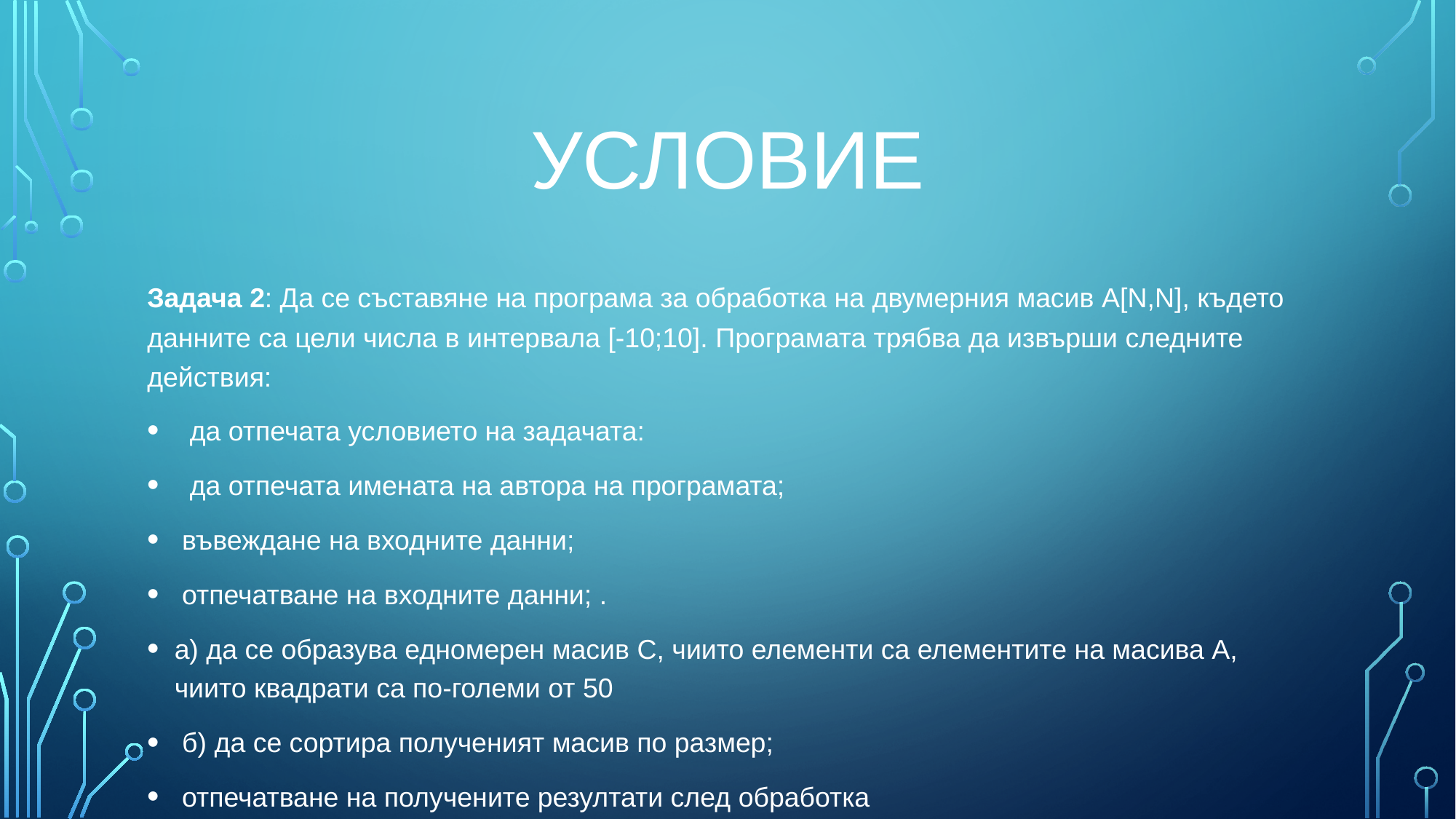

# Условие
Задача 2: Да се съставяне на програма за обработка на двумерния масив A[N,N], където данните са цели числа в интервала [-10;10]. Програмата трябва да извърши следните действия:
  да отпечата условието на задачата:
  да отпечата имената на автора на програмата;
 въвеждане на входните данни;
 отпечатване на входните данни; .
а) да се образува едномерен масив C, чиито елементи са елементите на масива A, чиито квадрати са по-големи от 50
 б) да се сортира полученият масив по размер;
 отпечатване на получените резултати след обработка